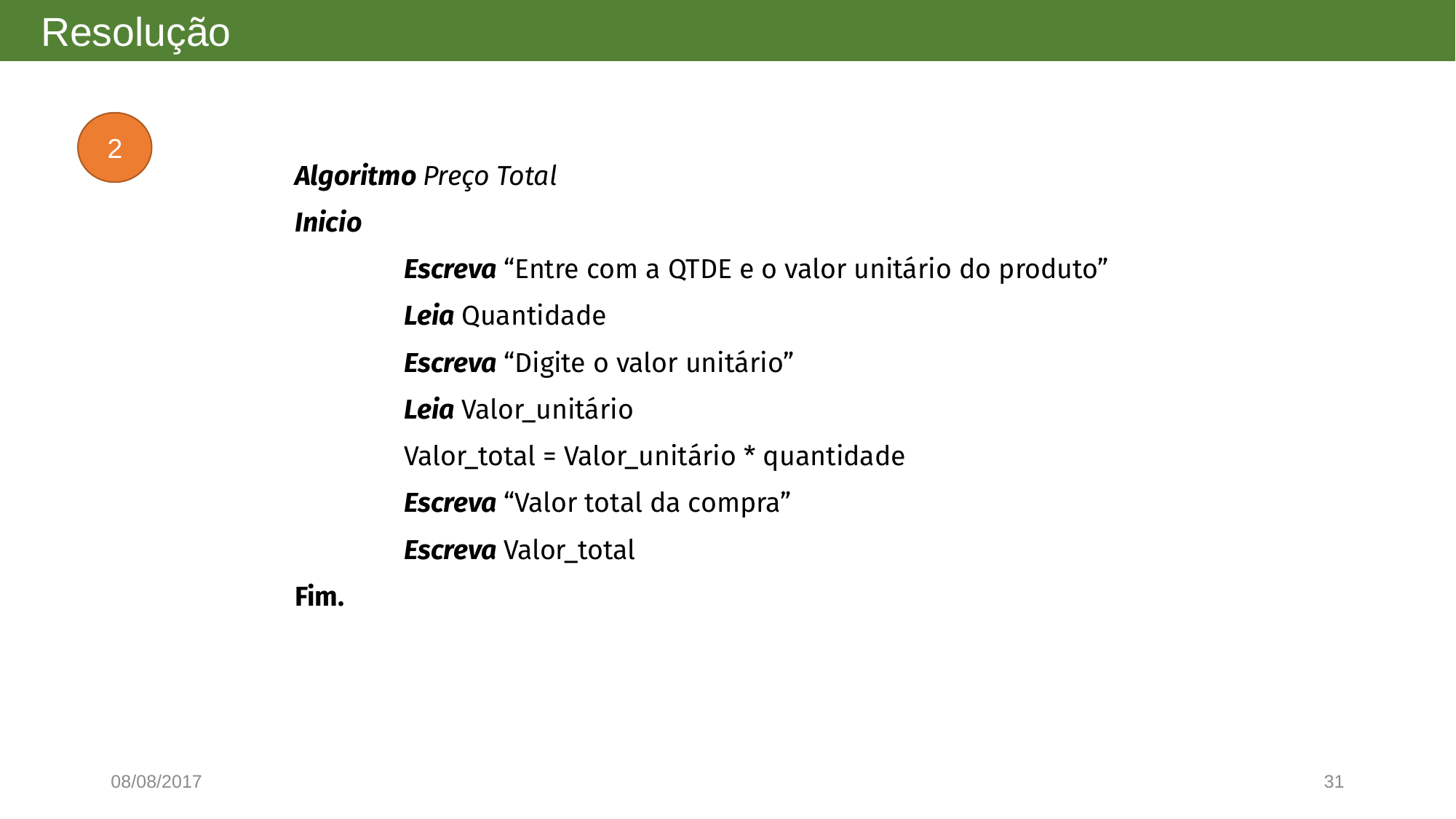

# Resolução
2
Algoritmo Preço Total
Inicio
	Escreva “Entre com a QTDE e o valor unitário do produto”
	Leia Quantidade
	Escreva “Digite o valor unitário”
	Leia Valor_unitário
	Valor_total = Valor_unitário * quantidade
	Escreva “Valor total da compra”
	Escreva Valor_total
Fim.
08/08/2017
31